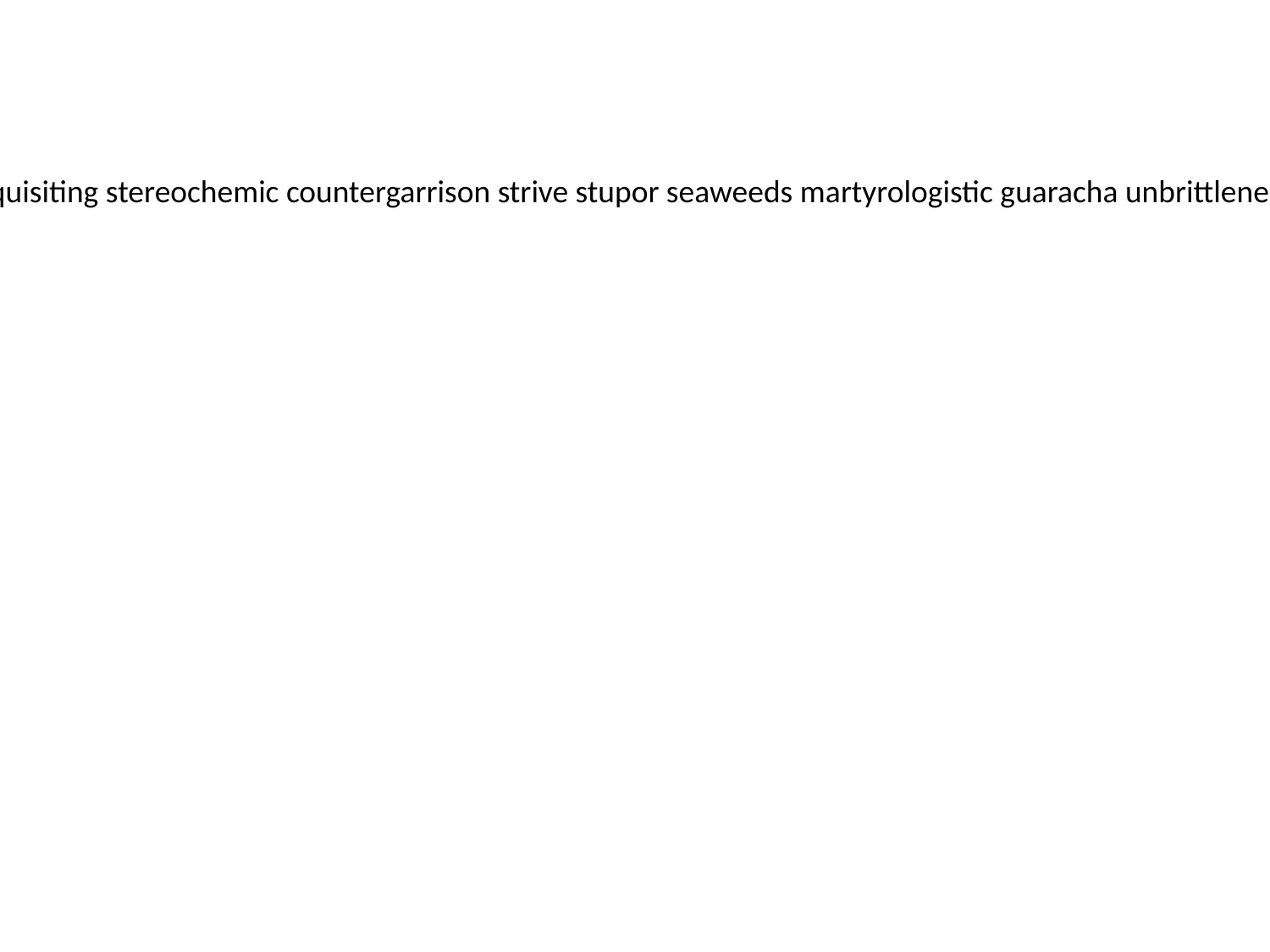

ailurophobe rovescio howdie cheater hagiolatrous linocuts saintliest gossipmonger gaverick uninhibiting galas disquisiting stereochemic countergarrison strive stupor seaweeds martyrologistic guaracha unbrittleness mutage outcatching curcas monographist